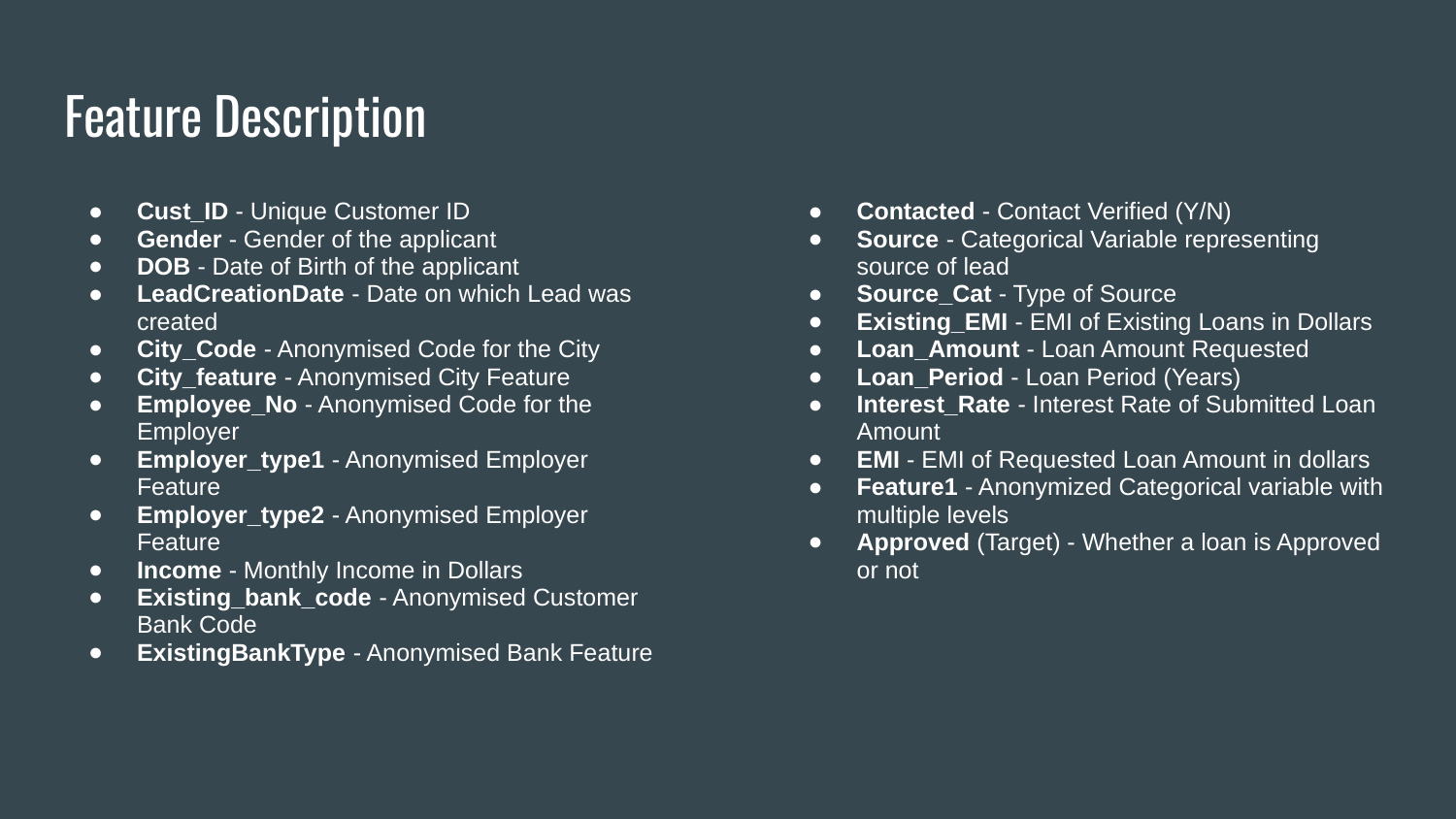

# Feature Description
Cust_ID - Unique Customer ID
Gender - Gender of the applicant
DOB - Date of Birth of the applicant
LeadCreationDate - Date on which Lead was created
City_Code - Anonymised Code for the City
City_feature - Anonymised City Feature
Employee_No - Anonymised Code for the Employer
Employer_type1 - Anonymised Employer Feature
Employer_type2 - Anonymised Employer Feature
Income - Monthly Income in Dollars
Existing_bank_code - Anonymised Customer Bank Code
ExistingBankType - Anonymised Bank Feature

Contacted - Contact Verified (Y/N)
Source - Categorical Variable representing source of lead
Source_Cat - Type of Source
Existing_EMI - EMI of Existing Loans in Dollars
Loan_Amount - Loan Amount Requested
Loan_Period - Loan Period (Years)
Interest_Rate - Interest Rate of Submitted Loan Amount
EMI - EMI of Requested Loan Amount in dollars
Feature1 - Anonymized Categorical variable with multiple levels
Approved (Target) - Whether a loan is Approved or not